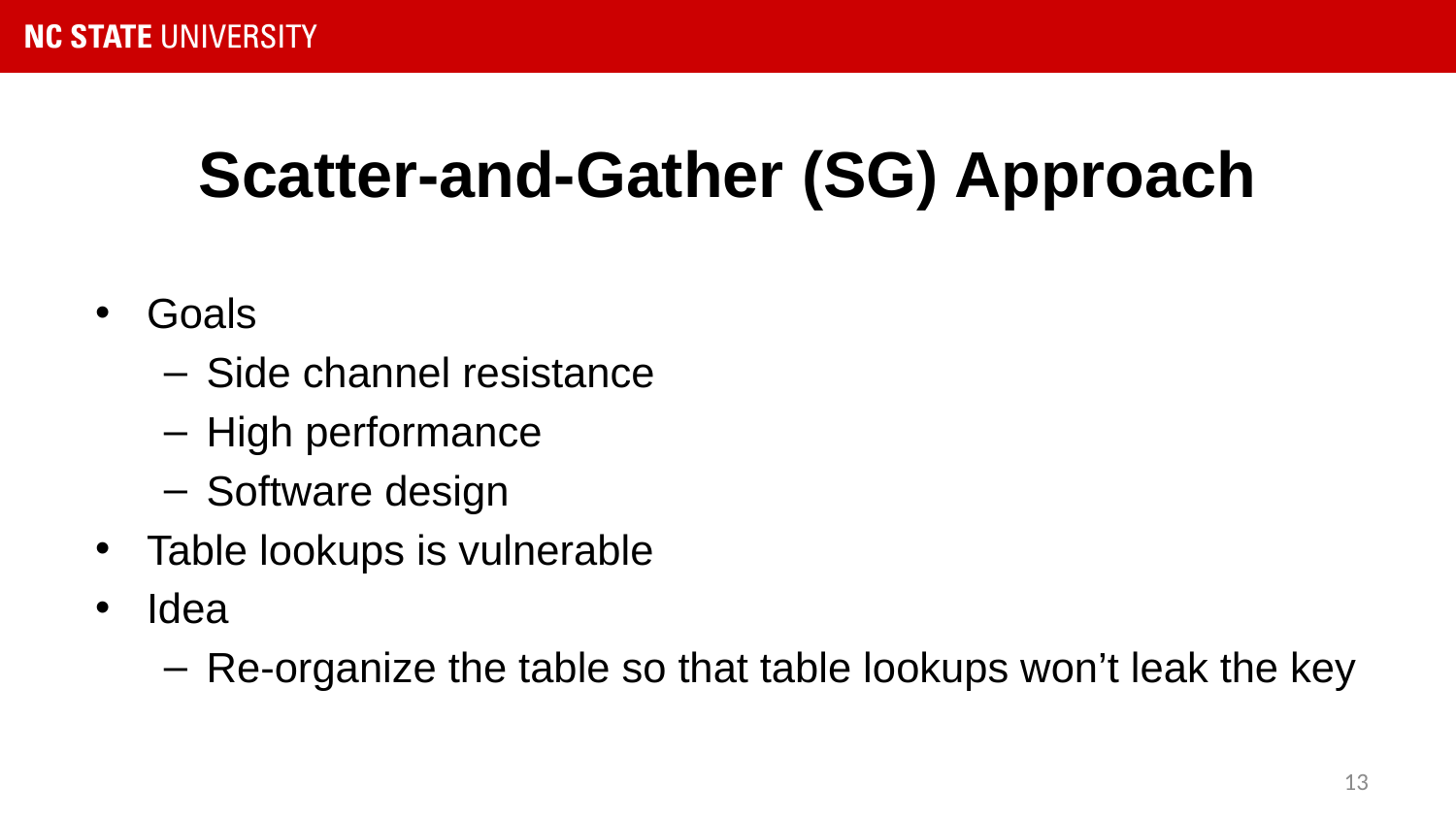

# Scatter-and-Gather (SG) Approach
Goals
Side channel resistance
High performance
Software design
Table lookups is vulnerable
Idea
Re-organize the table so that table lookups won’t leak the key
13